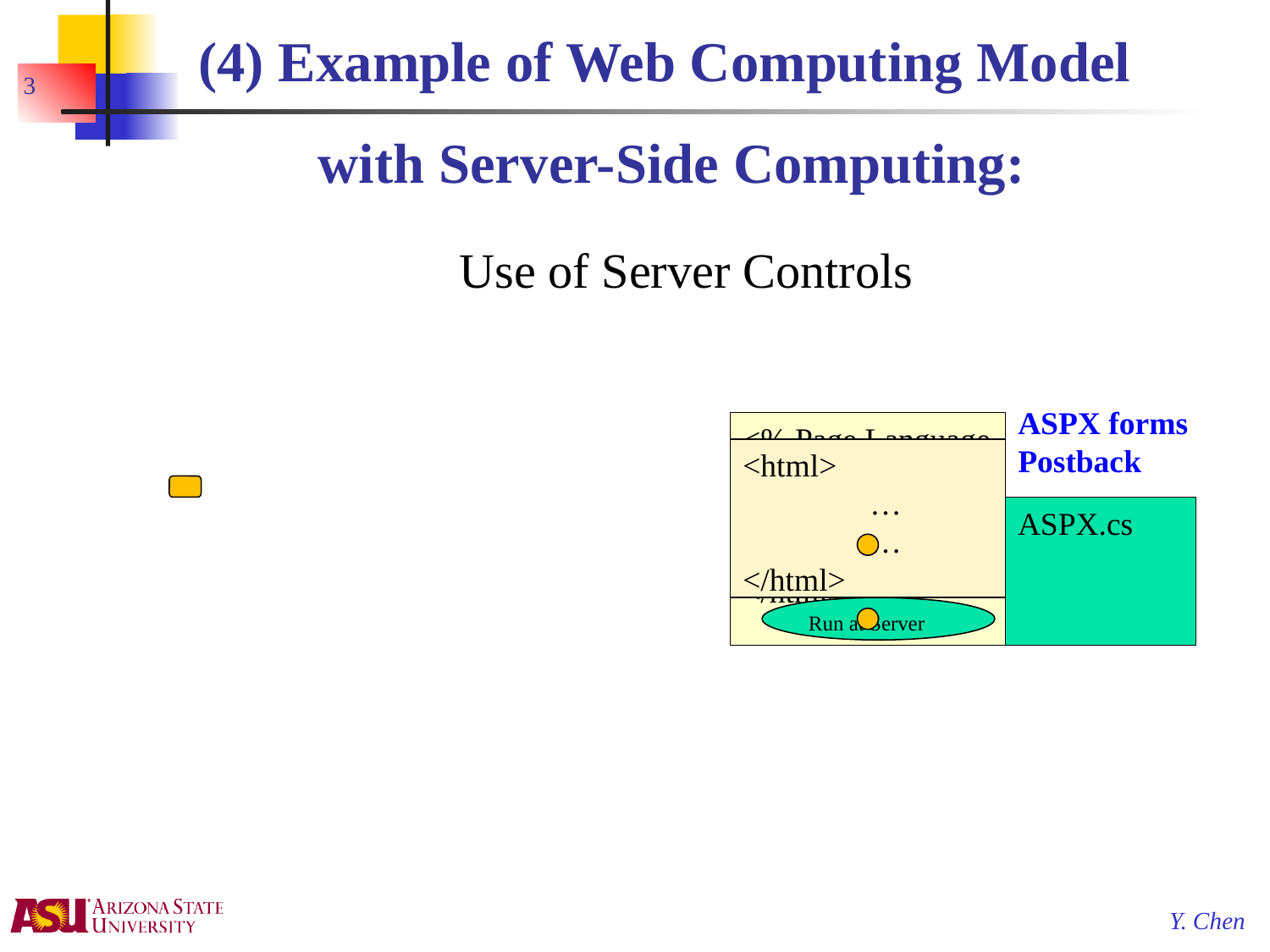

3
# (4) Example of Web Computing Model with Server-Side Computing:
Use of Server Controls
ASPX forms Postback
<% Page Language
<!DOCTYPE html
<html>
	…
</html>
<html>
	…
	…
</html>
<html>
	…
	…
</html>

ASPX.cs
Run at Server